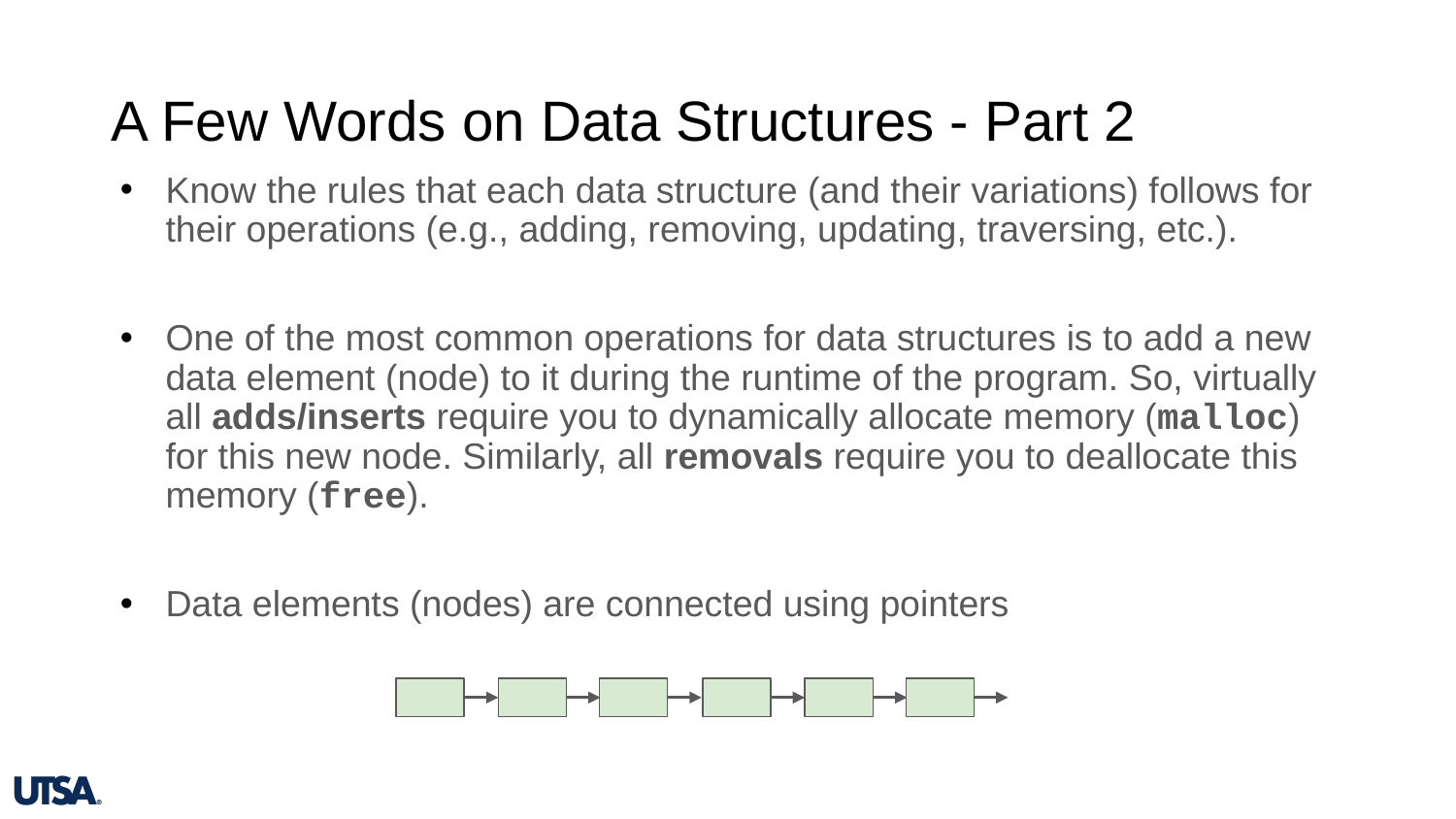

# A Few Words on Data Structures - Part 2
Know the rules that each data structure (and their variations) follows for their operations (e.g., adding, removing, updating, traversing, etc.).

One of the most common operations for data structures is to add a new data element (node) to it during the runtime of the program. So, virtually all adds/inserts require you to dynamically allocate memory (malloc) for this new node. Similarly, all removals require you to deallocate this memory (free).

Data elements (nodes) are connected using pointers